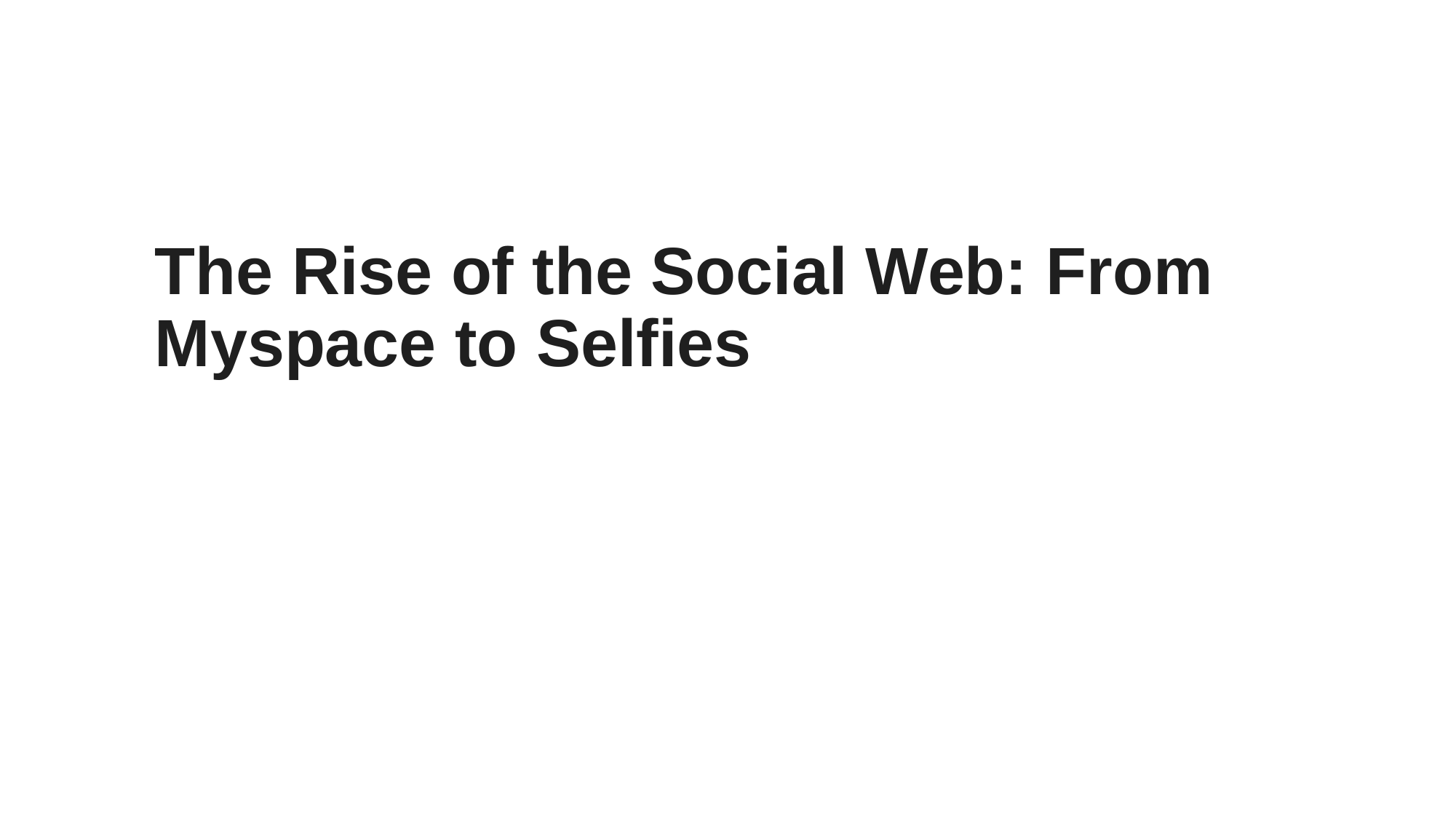

# The Rise of the Social Web: From Myspace to Selfies